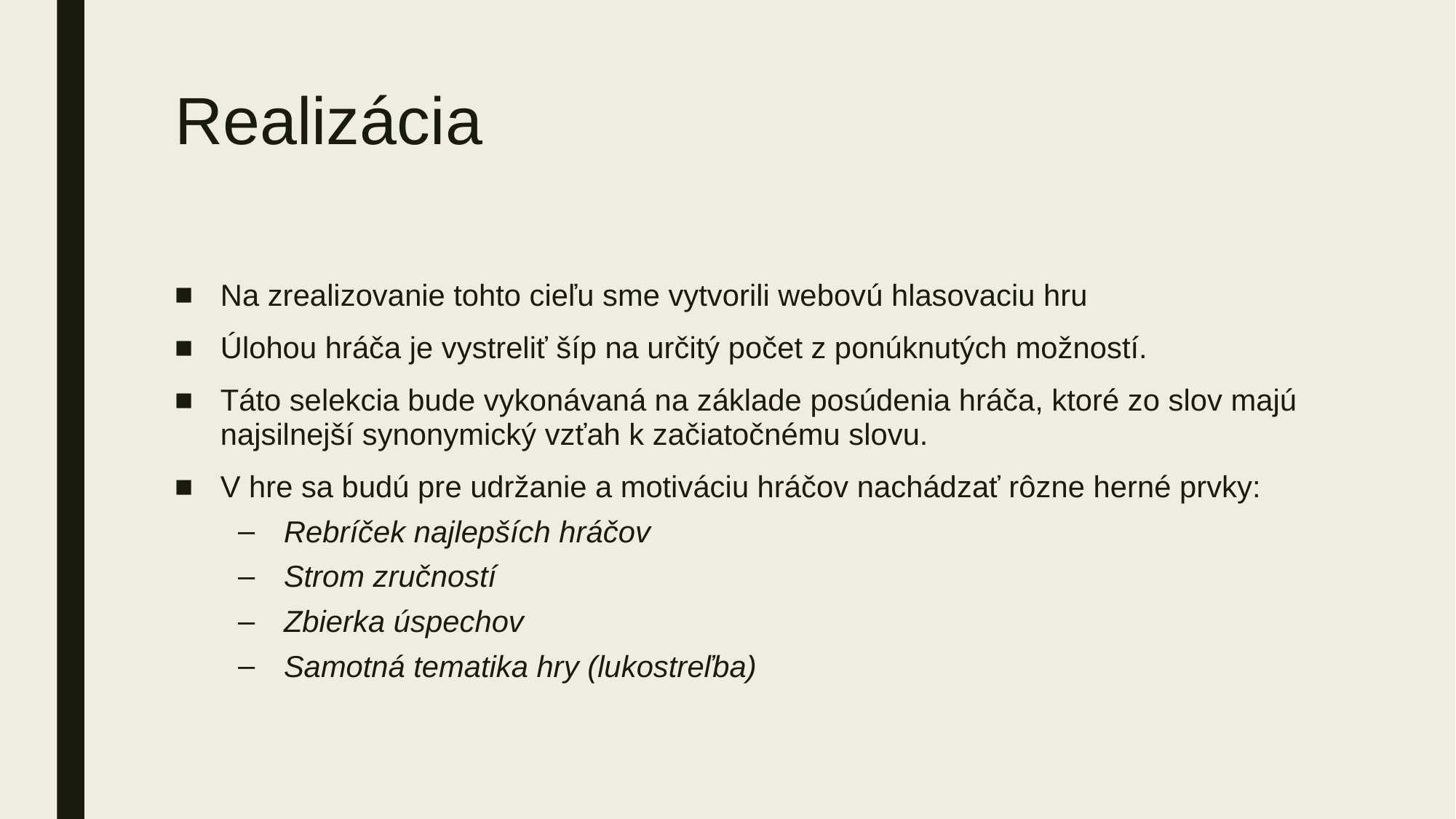

# Realizácia
Na zrealizovanie tohto cieľu sme vytvorili webovú hlasovaciu hru
Úlohou hráča je vystreliť šíp na určitý počet z ponúknutých možností.
Táto selekcia bude vykonávaná na základe posúdenia hráča, ktoré zo slov majú najsilnejší synonymický vzťah k začiatočnému slovu.
V hre sa budú pre udržanie a motiváciu hráčov nachádzať rôzne herné prvky:
Rebríček najlepších hráčov
Strom zručností
Zbierka úspechov
Samotná tematika hry (lukostreľba)